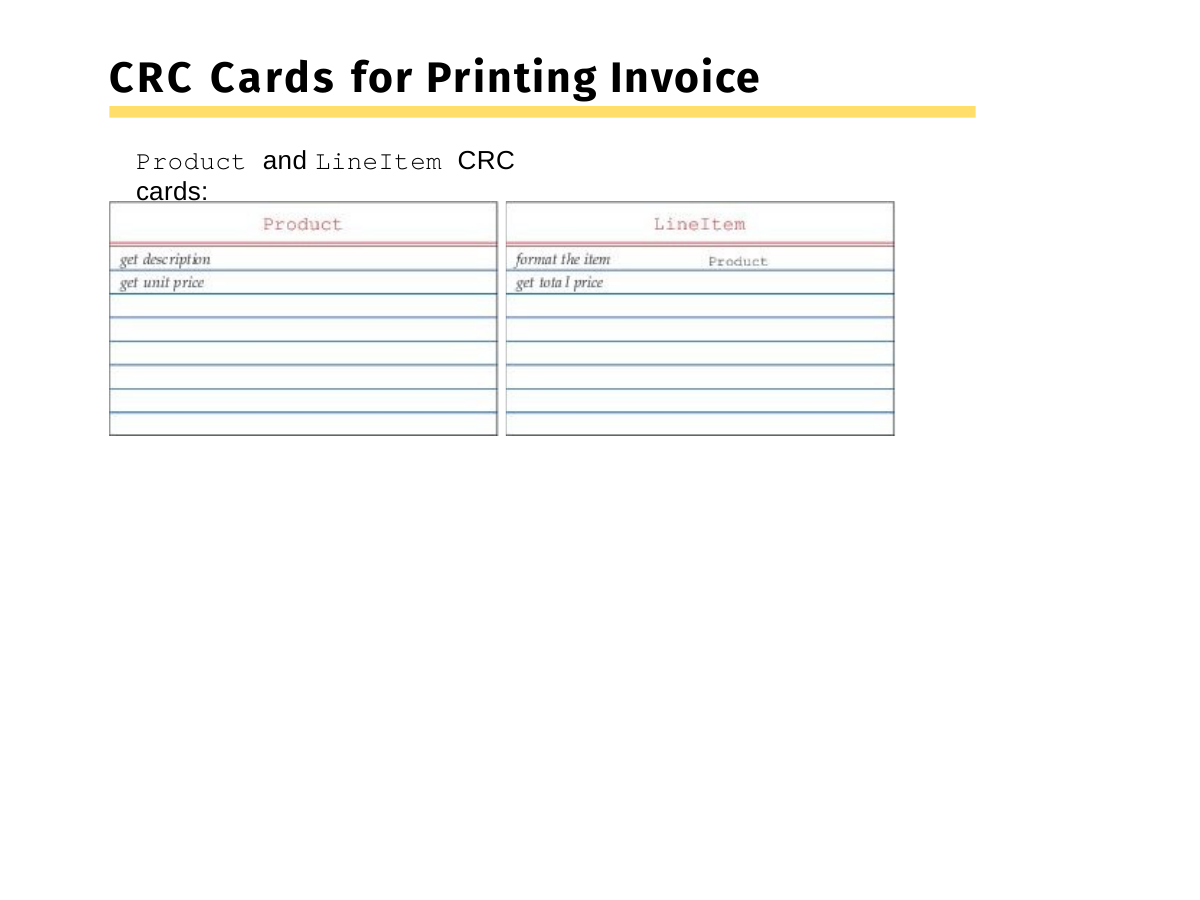

# CRC Cards for Printing Invoice
Product and LineItem CRC cards: